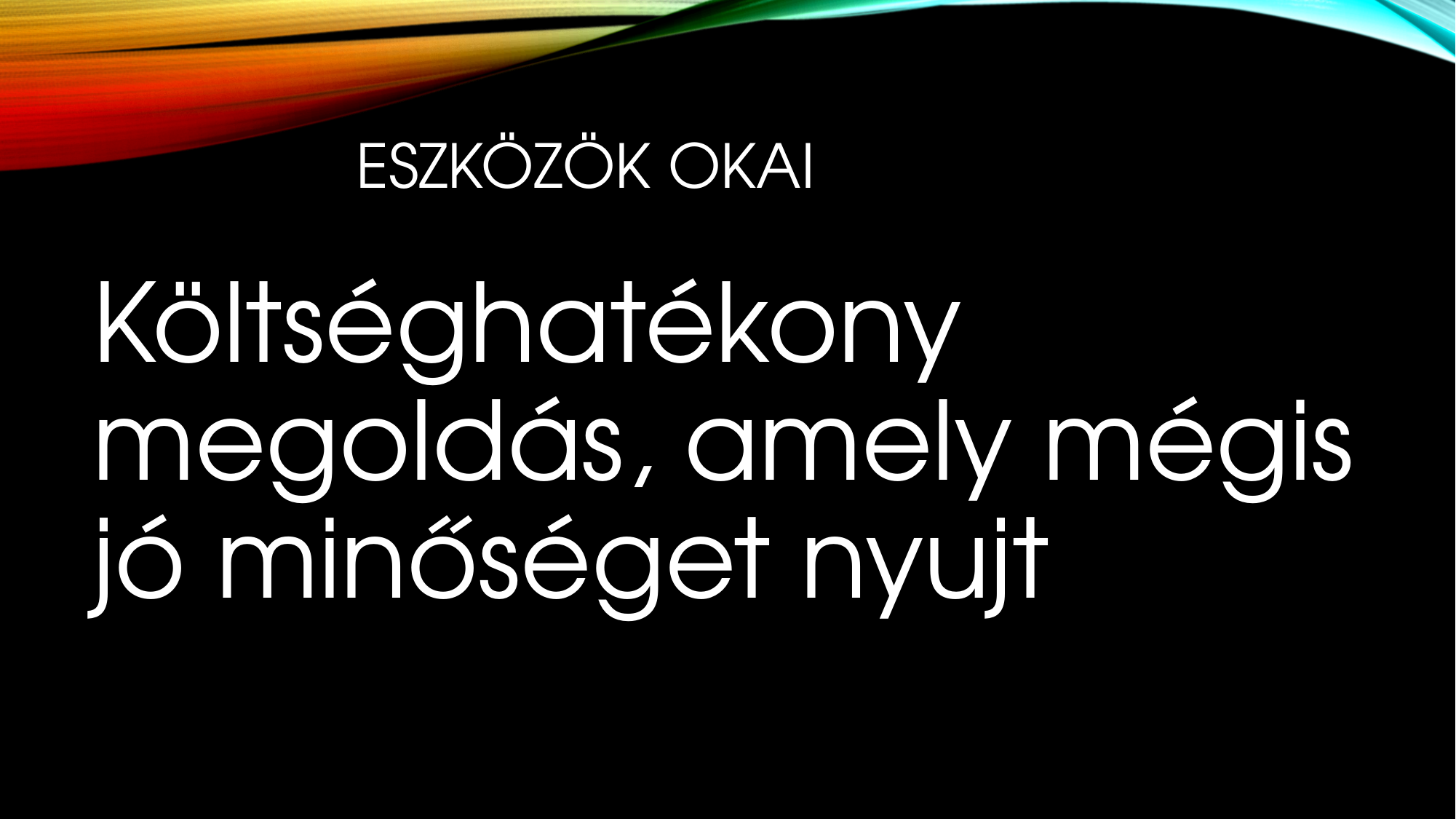

# Eszközök okai
Költséghatékony megoldás, amely mégis jó minőséget nyujt